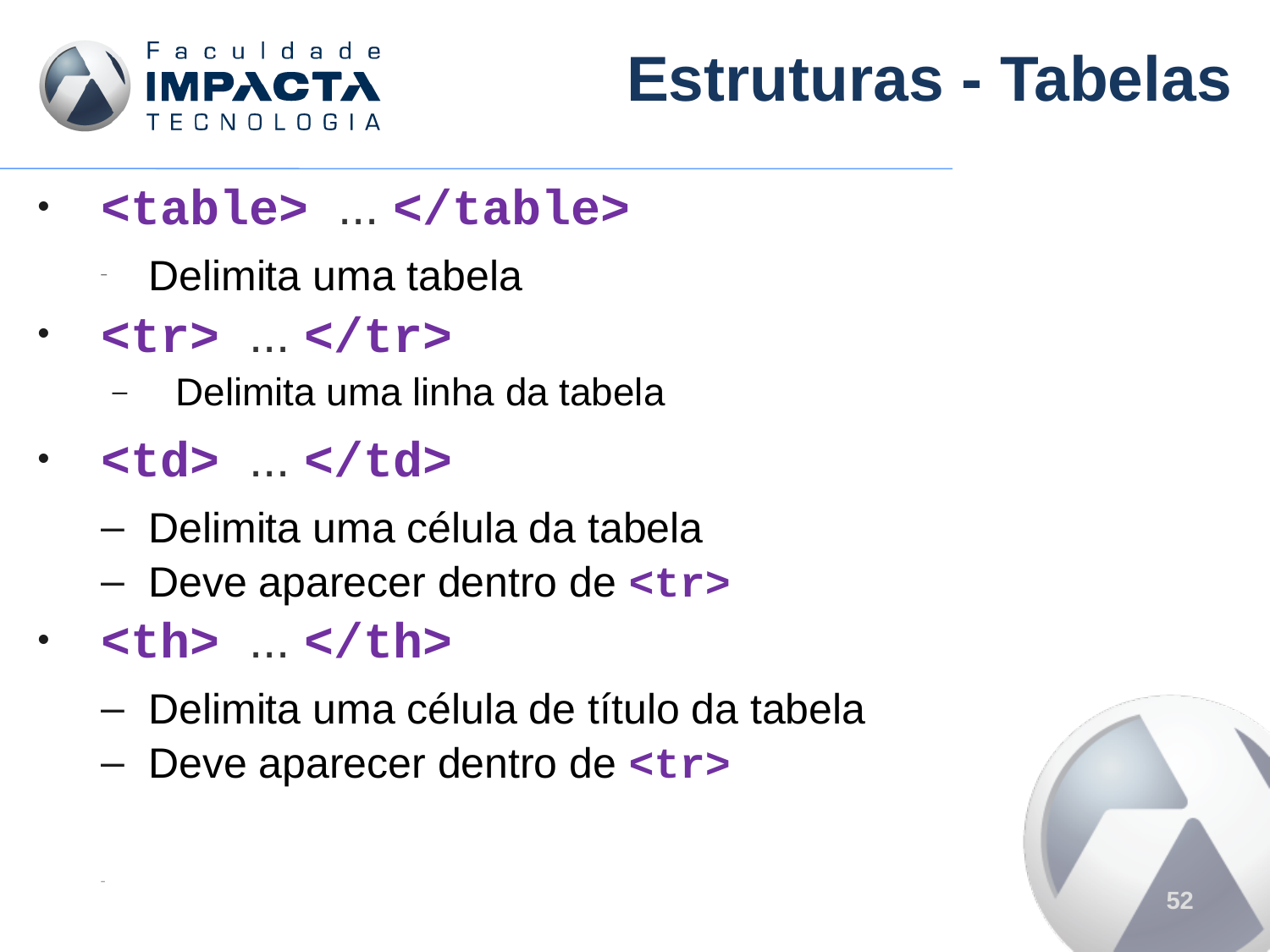

# Estruturas - Tabelas
<table> ... </table>
Delimita uma tabela
<tr> ... </tr>
Delimita uma linha da tabela
<td> ... </td>
Delimita uma célula da tabela
Deve aparecer dentro de <tr>
<th> ... </th>
Delimita uma célula de título da tabela
Deve aparecer dentro de <tr>

52